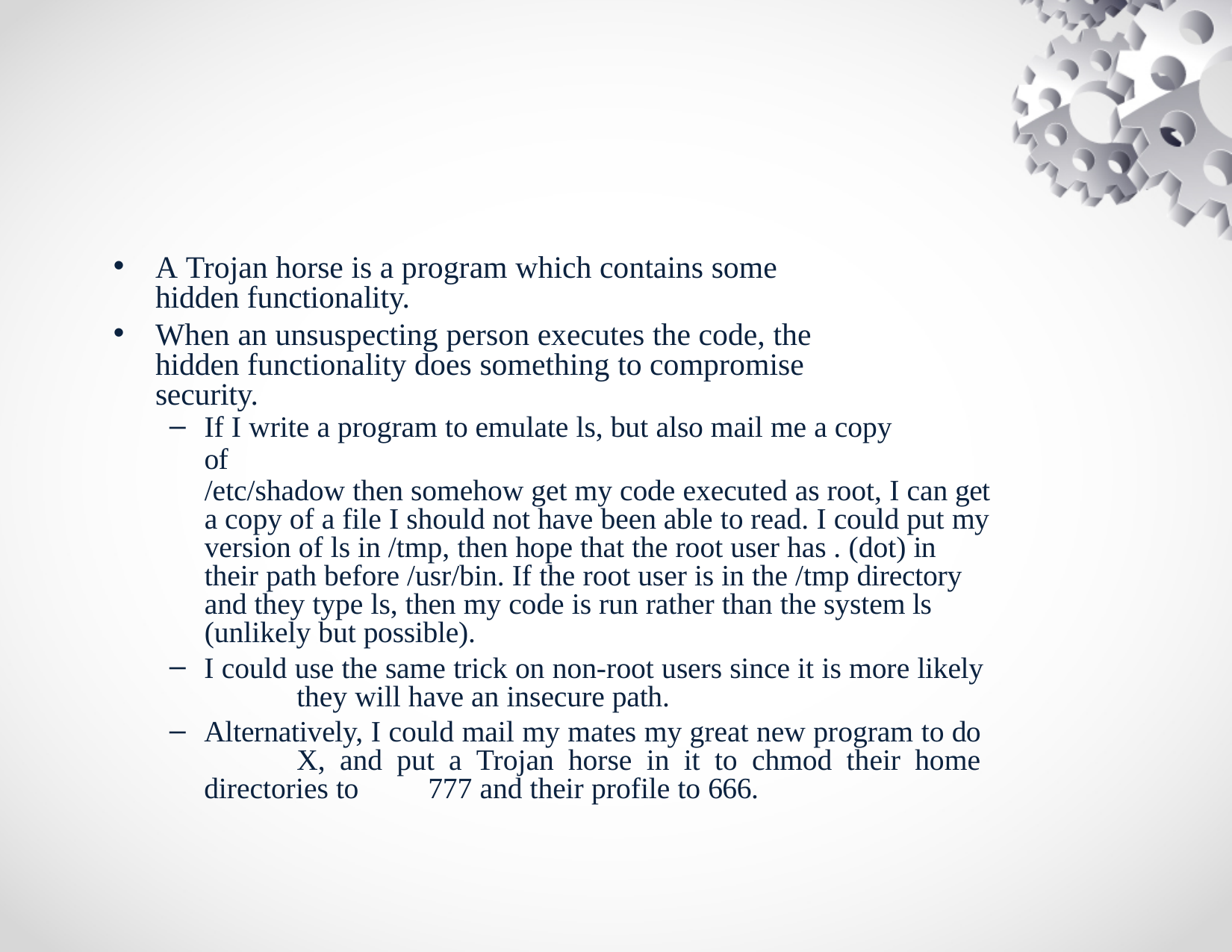

A Trojan horse is a program which contains some hidden functionality.
When an unsuspecting person executes the code, the hidden functionality does something to compromise security.
If I write a program to emulate ls, but also mail me a copy of
/etc/shadow then somehow get my code executed as root, I can get a copy of a file I should not have been able to read. I could put my version of ls in /tmp, then hope that the root user has . (dot) in their path before /usr/bin. If the root user is in the /tmp directory and they type ls, then my code is run rather than the system ls (unlikely but possible).
I could use the same trick on non-root users since it is more likely 	they will have an insecure path.
Alternatively, I could mail my mates my great new program to do 	X, and put a Trojan horse in it to chmod their home directories to 	777 and their profile to 666.